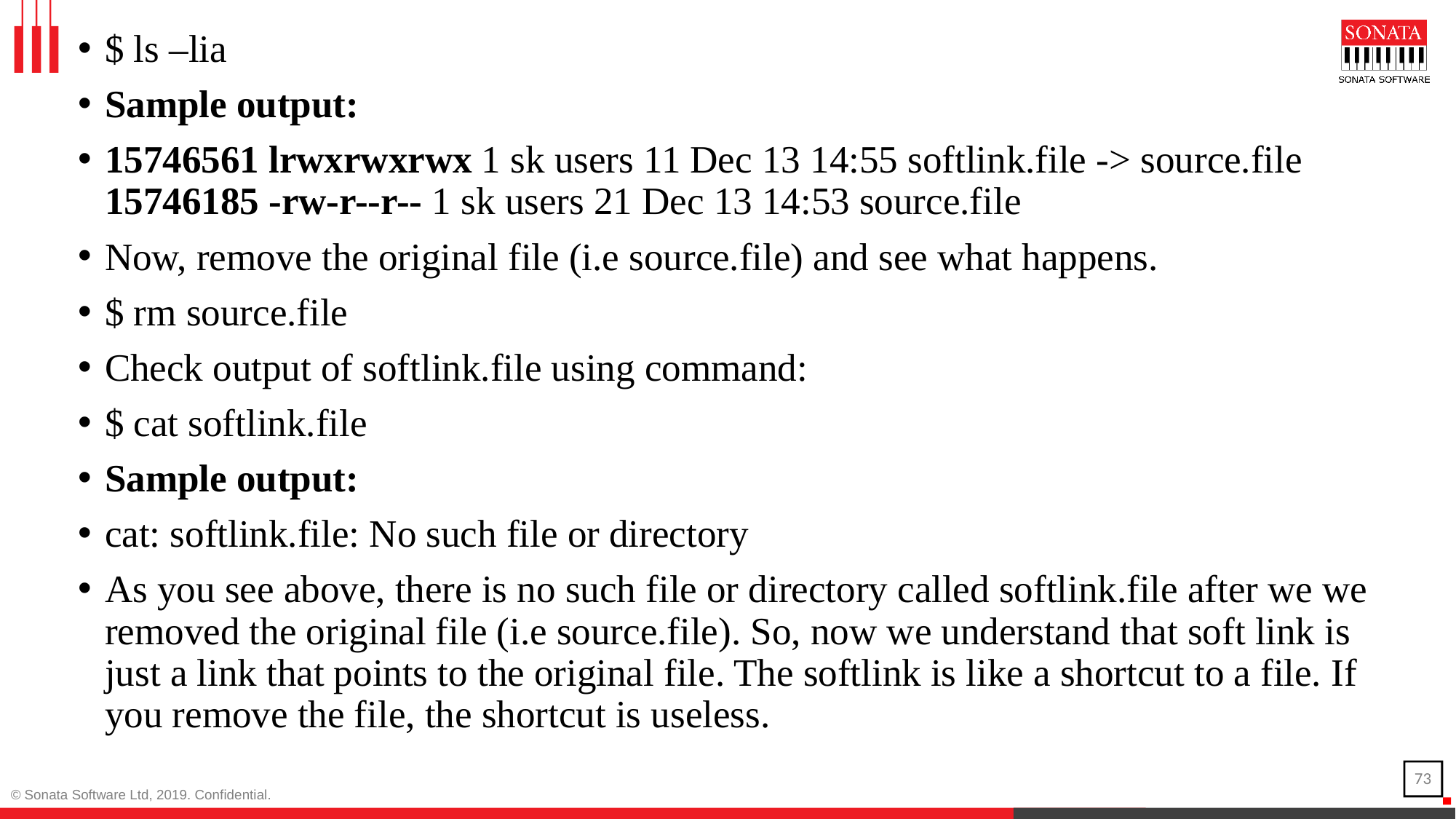

$ ls –lia
Sample output:
15746561 lrwxrwxrwx 1 sk users 11 Dec 13 14:55 softlink.file -> source.file 15746185 -rw-r--r-- 1 sk users 21 Dec 13 14:53 source.file
Now, remove the original file (i.e source.file) and see what happens.
$ rm source.file
Check output of softlink.file using command:
$ cat softlink.file
Sample output:
cat: softlink.file: No such file or directory
As you see above, there is no such file or directory called softlink.file after we we removed the original file (i.e source.file). So, now we understand that soft link is just a link that points to the original file. The softlink is like a shortcut to a file. If you remove the file, the shortcut is useless.